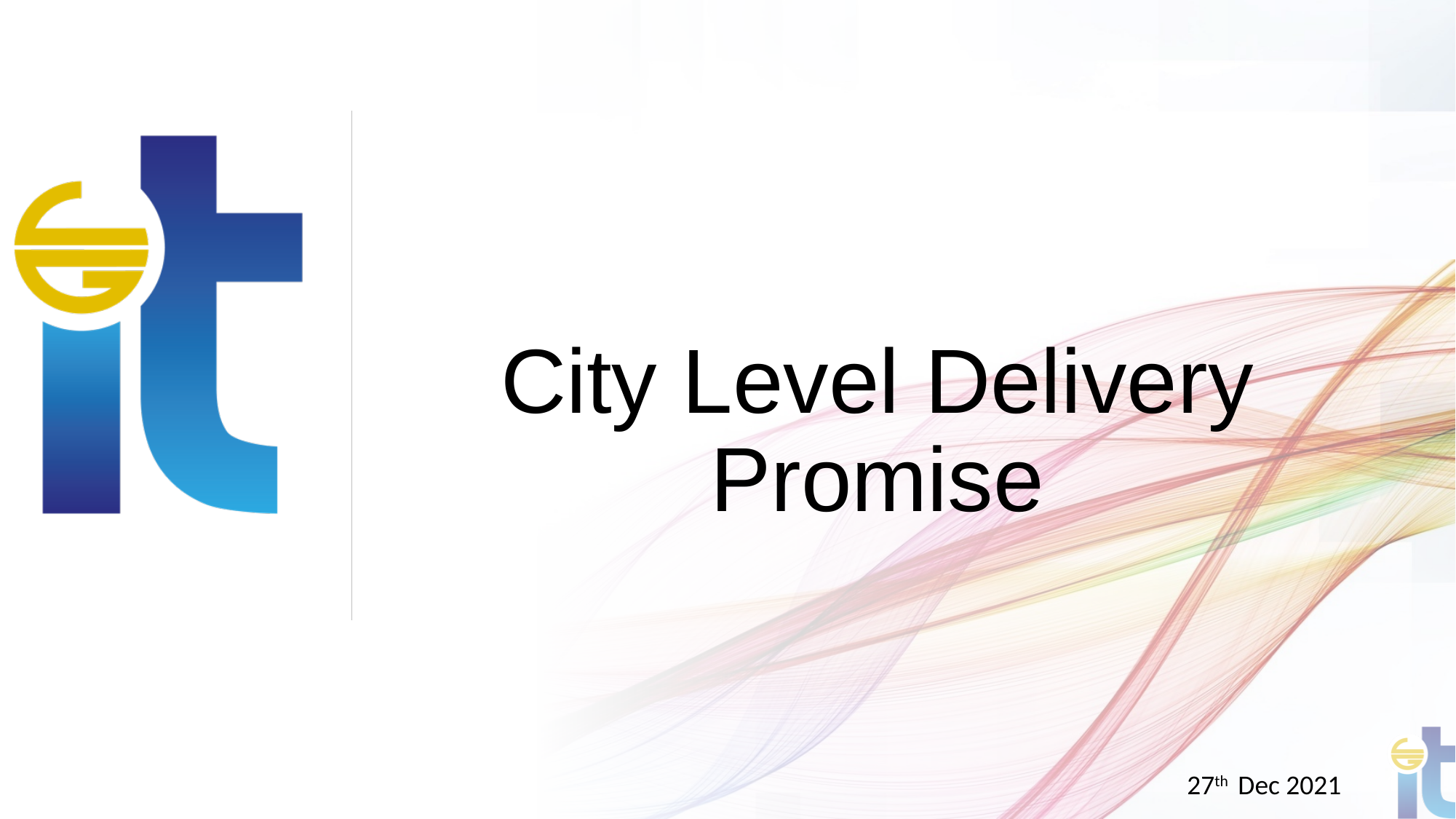

# City Level Delivery Promise
27th  Dec 2021